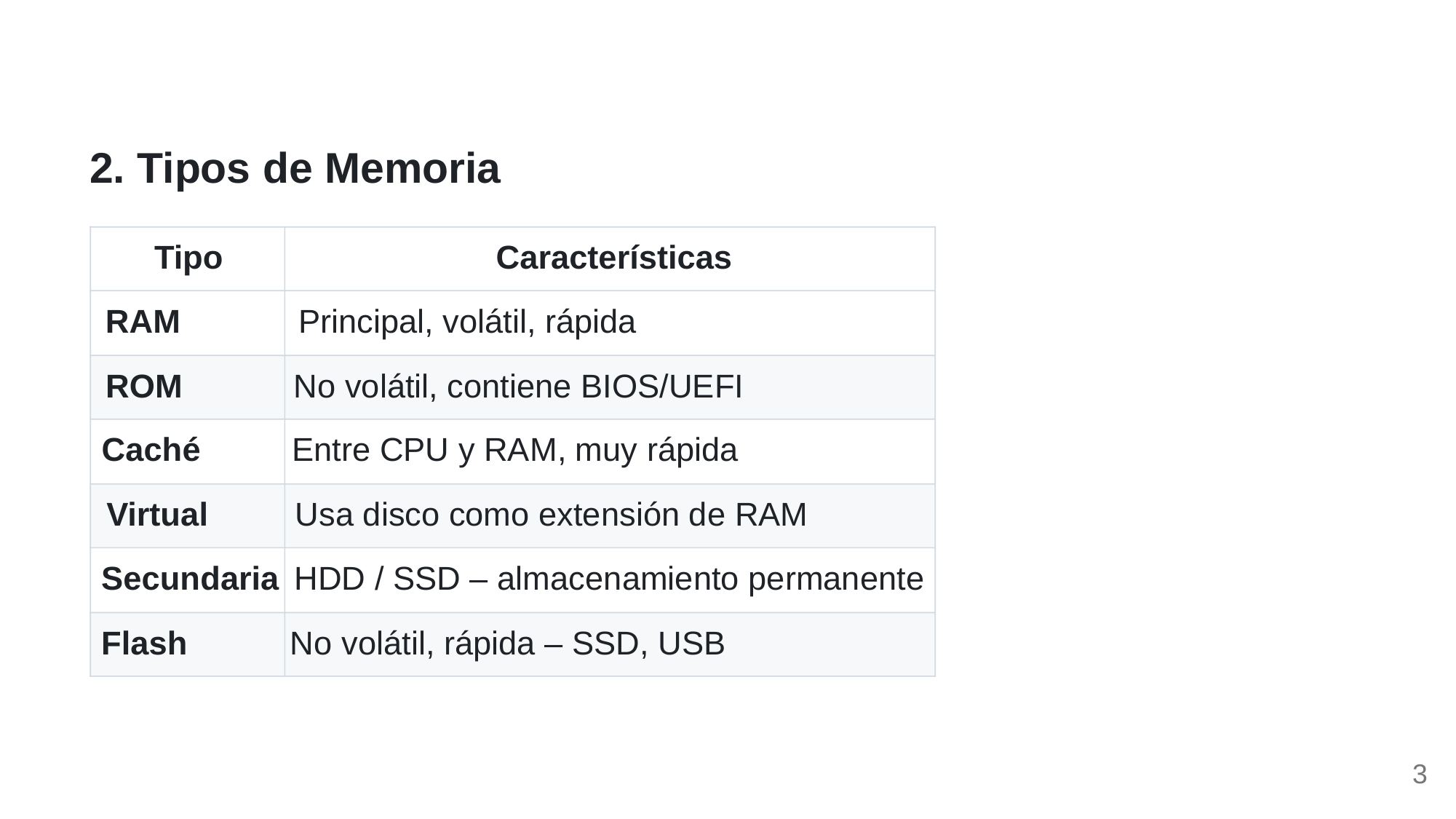

2. Tipos de Memoria

Tipo
Características

RAM
Principal, volátil, rápida

ROM
No volátil, contiene BIOS/UEFI

Caché
Entre CPU y RAM, muy rápida

Virtual
Usa disco como extensión de RAM

Secundaria
HDD / SSD – almacenamiento permanente

Flash
No volátil, rápida – SSD, USB

3